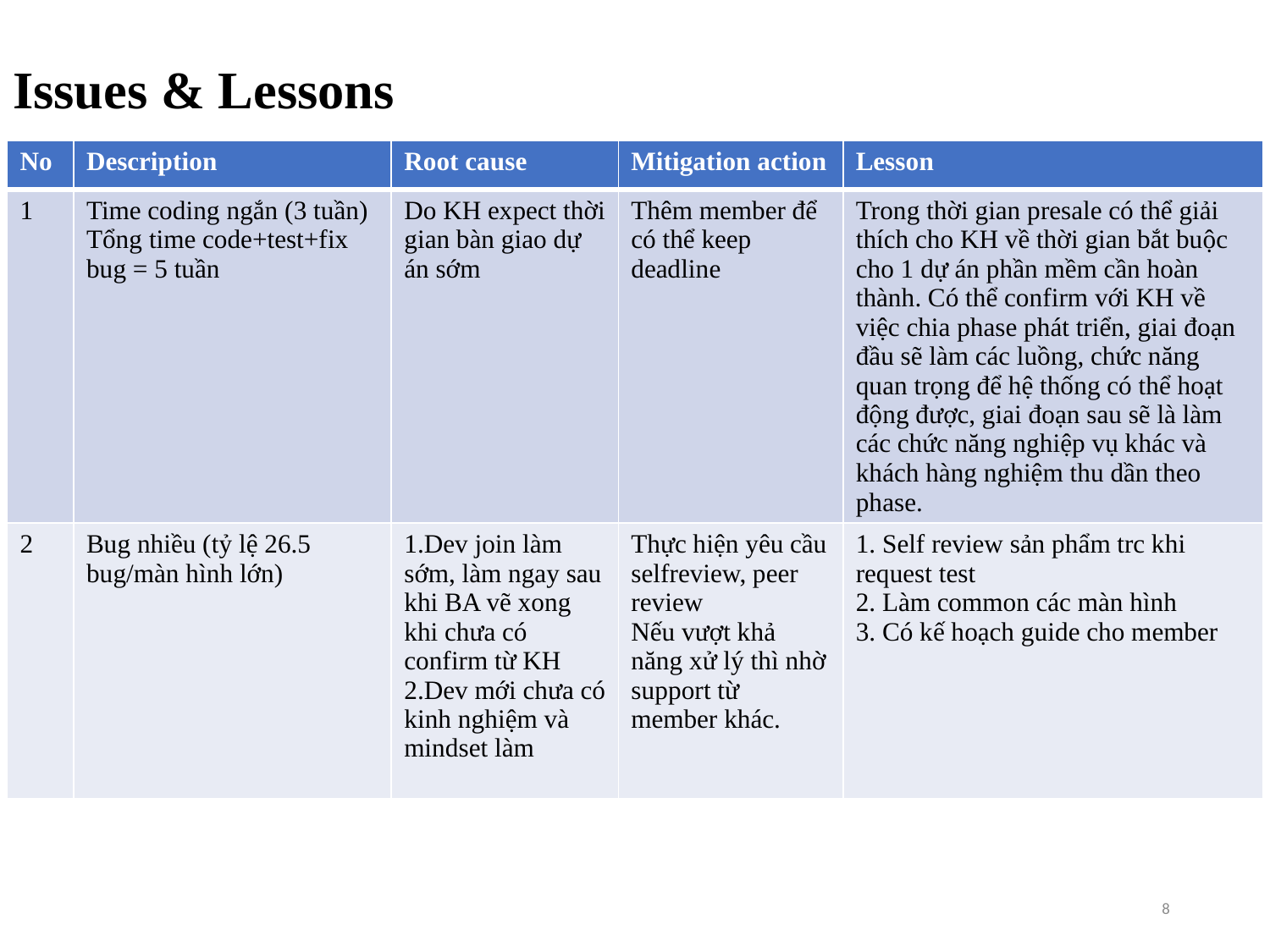

# Issues & Lessons
| No | Description | Root cause | Mitigation action | Lesson |
| --- | --- | --- | --- | --- |
| 1 | Time coding ngắn (3 tuần) Tổng time code+test+fix bug = 5 tuần | Do KH expect thời gian bàn giao dự án sớm | Thêm member để có thể keep deadline | Trong thời gian presale có thể giải thích cho KH về thời gian bắt buộc cho 1 dự án phần mềm cần hoàn thành. Có thể confirm với KH về việc chia phase phát triển, giai đoạn đầu sẽ làm các luồng, chức năng quan trọng để hệ thống có thể hoạt động được, giai đoạn sau sẽ là làm các chức năng nghiệp vụ khác và khách hàng nghiệm thu dần theo phase. |
| 2 | Bug nhiều (tỷ lệ 26.5 bug/màn hình lớn) | 1.Dev join làm sớm, làm ngay sau khi BA vẽ xong khi chưa có confirm từ KH 2.Dev mới chưa có kinh nghiệm và mindset làm | Thực hiện yêu cầu selfreview, peer review Nếu vượt khả năng xử lý thì nhờ support từ member khác. | 1. Self review sản phẩm trc khi request test 2. Làm common các màn hình 3. Có kế hoạch guide cho member |
8